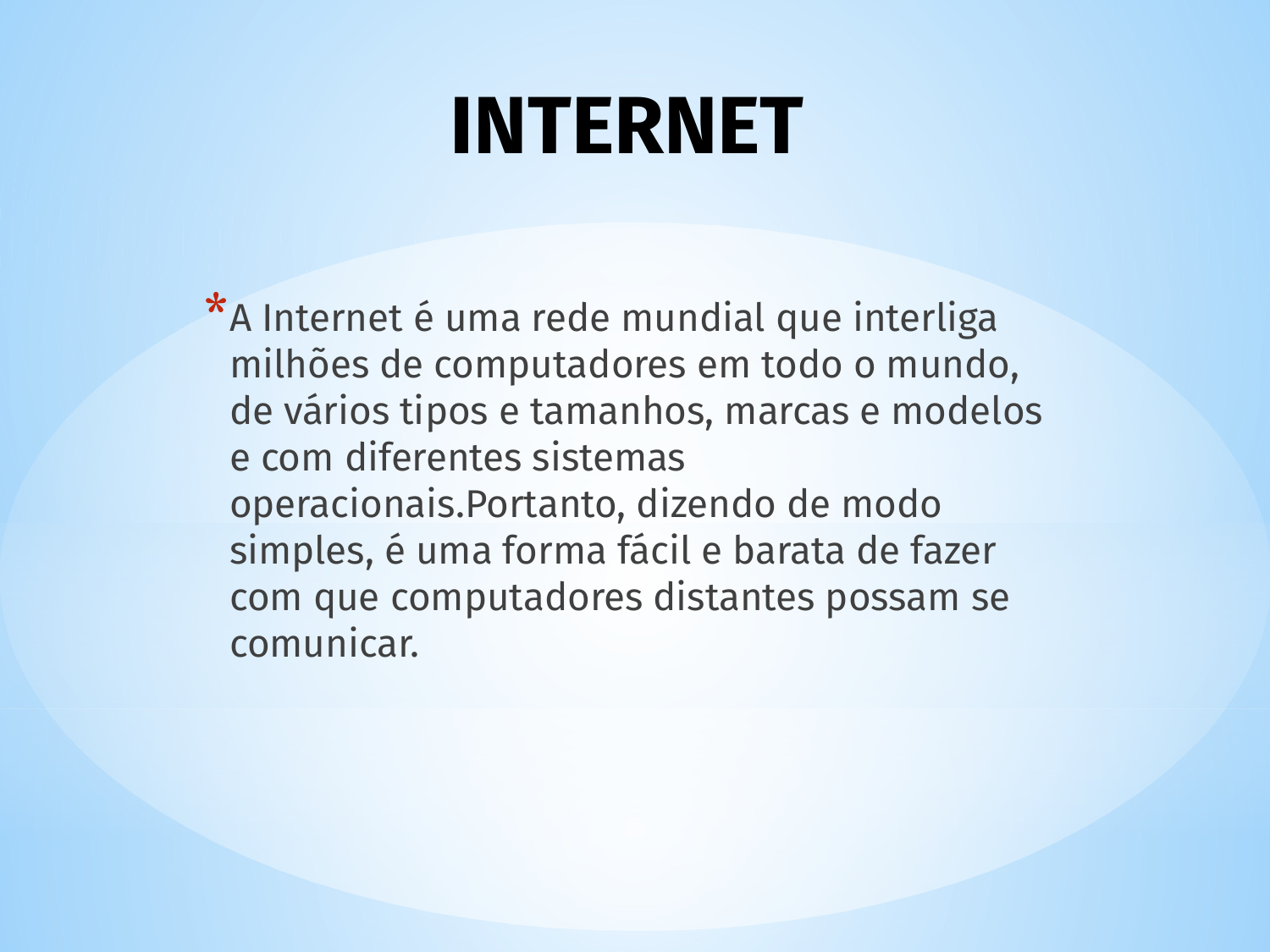

# INTERNET
A Internet é uma rede mundial que interliga milhões de computadores em todo o mundo, de vários tipos e tamanhos, marcas e modelos e com diferentes sistemas operacionais.Portanto, dizendo de modo simples, é uma forma fácil e barata de fazer com que computadores distantes possam se comunicar.